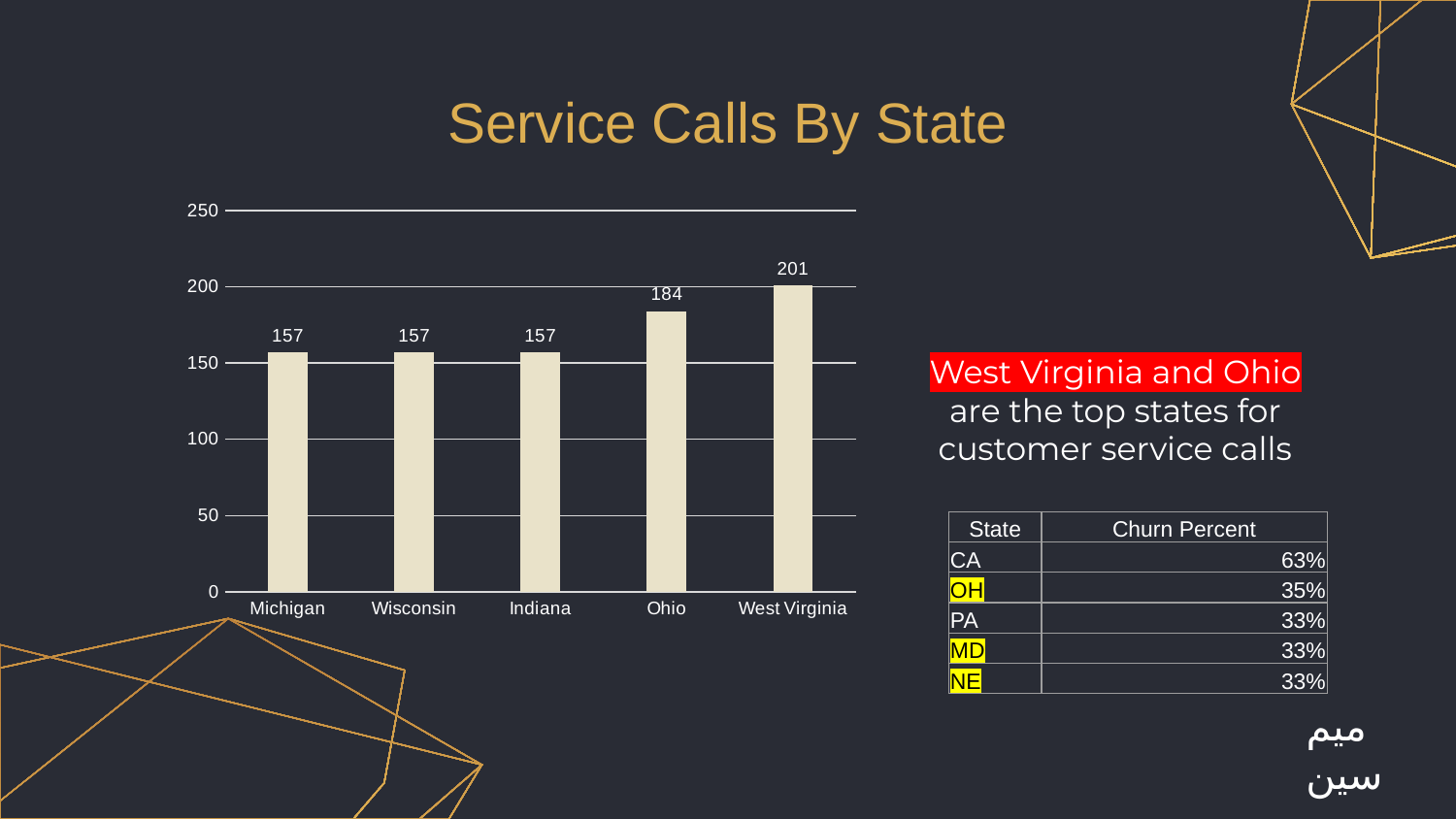

# Service Calls By State

### Chart

| Category | Total |
|---|---|
| Michigan | 157.0 |
| Wisconsin | 157.0 |
| Indiana | 157.0 |
| Ohio | 184.0 |
| West Virginia | 201.0 |
West Virginia and Ohio are the top states for customer service calls
| State | Churn Percent |
| --- | --- |
| CA | 63% |
| OH | 35% |
| PA | 33% |
| MD | 33% |
| NE | 33% |
ميم سين